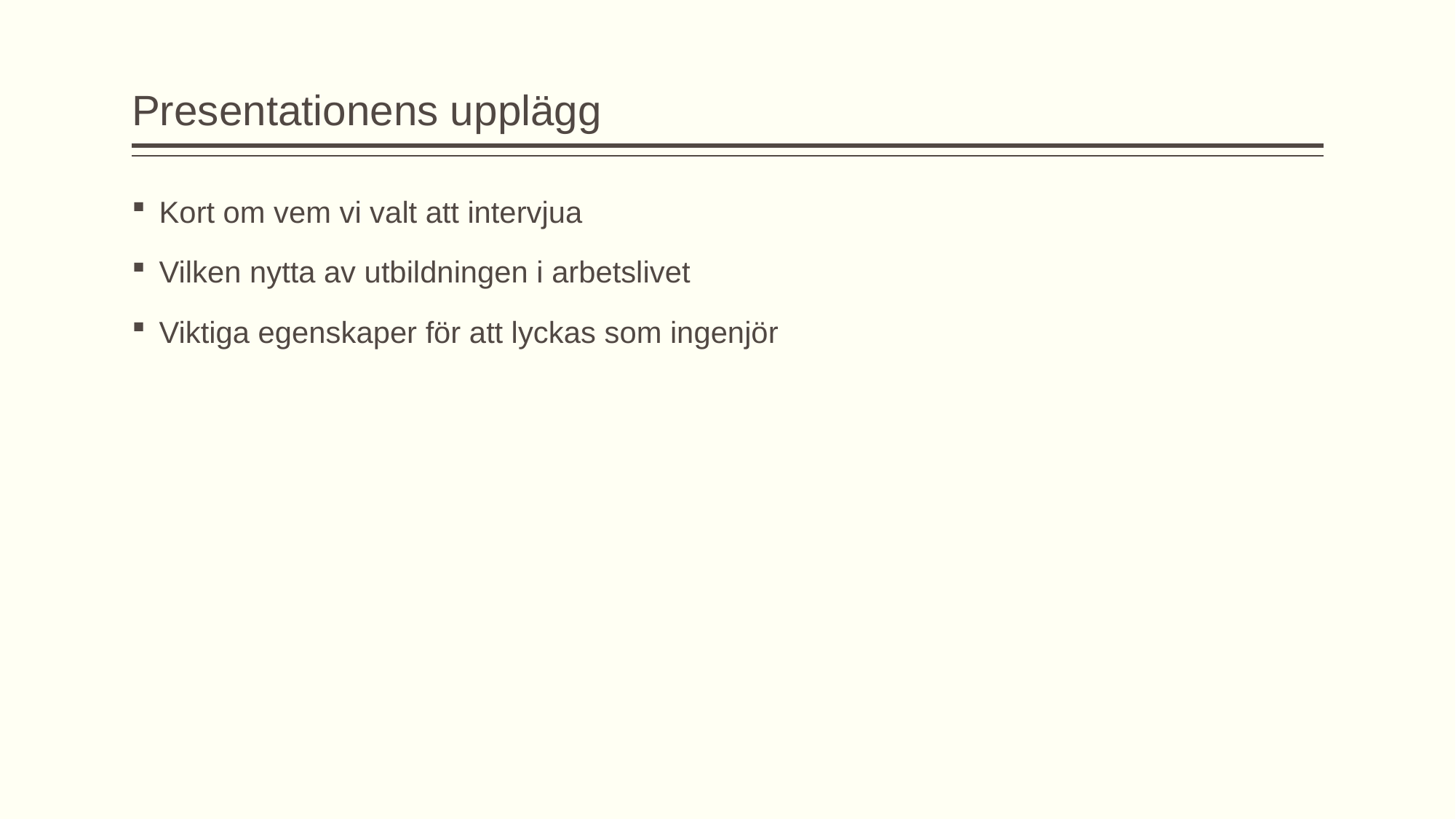

# Presentationens upplägg
Kort om vem vi valt att intervjua
Vilken nytta av utbildningen i arbetslivet
Viktiga egenskaper för att lyckas som ingenjör